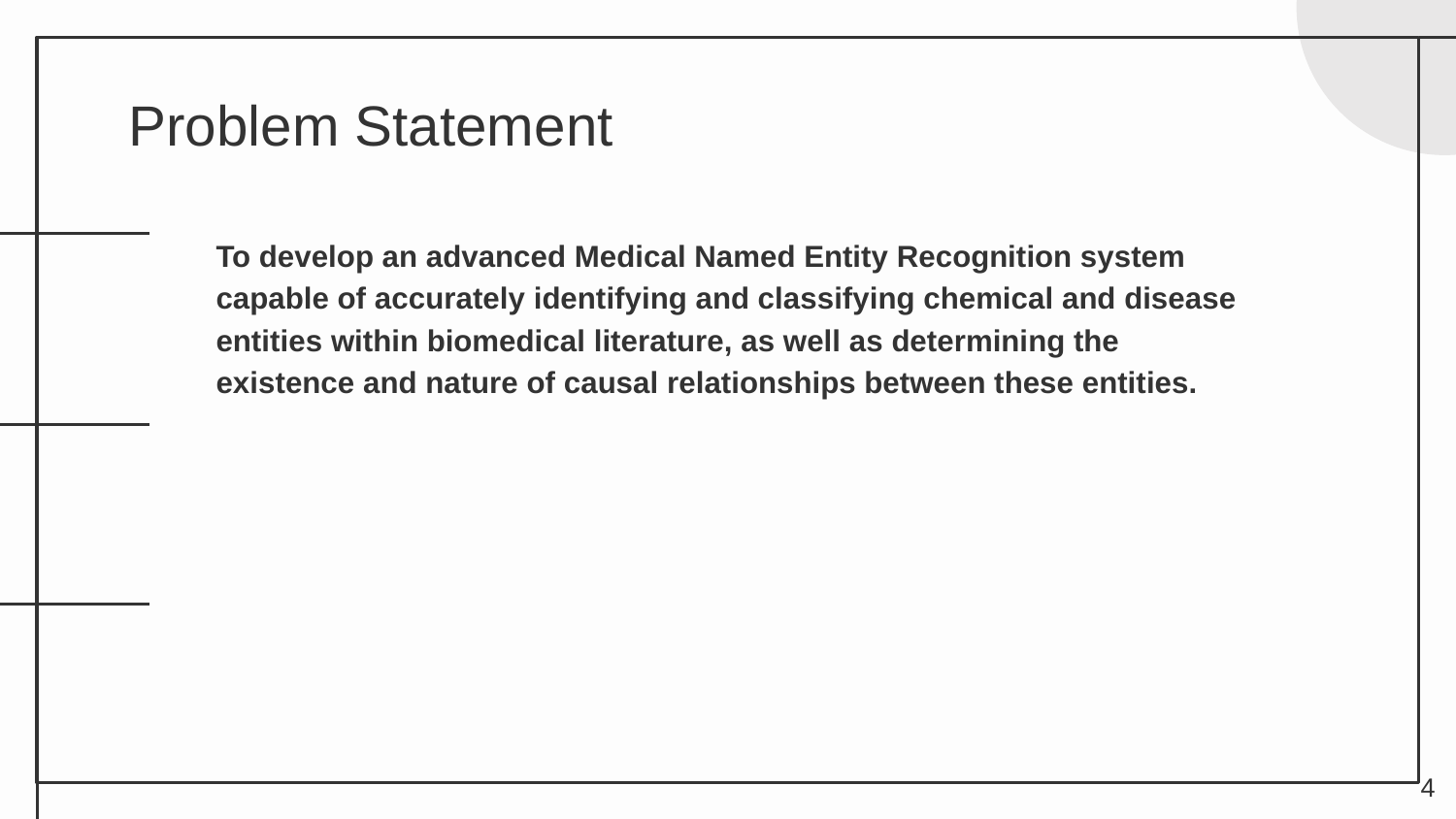

# Problem Statement
To develop an advanced Medical Named Entity Recognition system capable of accurately identifying and classifying chemical and disease entities within biomedical literature, as well as determining the existence and nature of causal relationships between these entities.
4